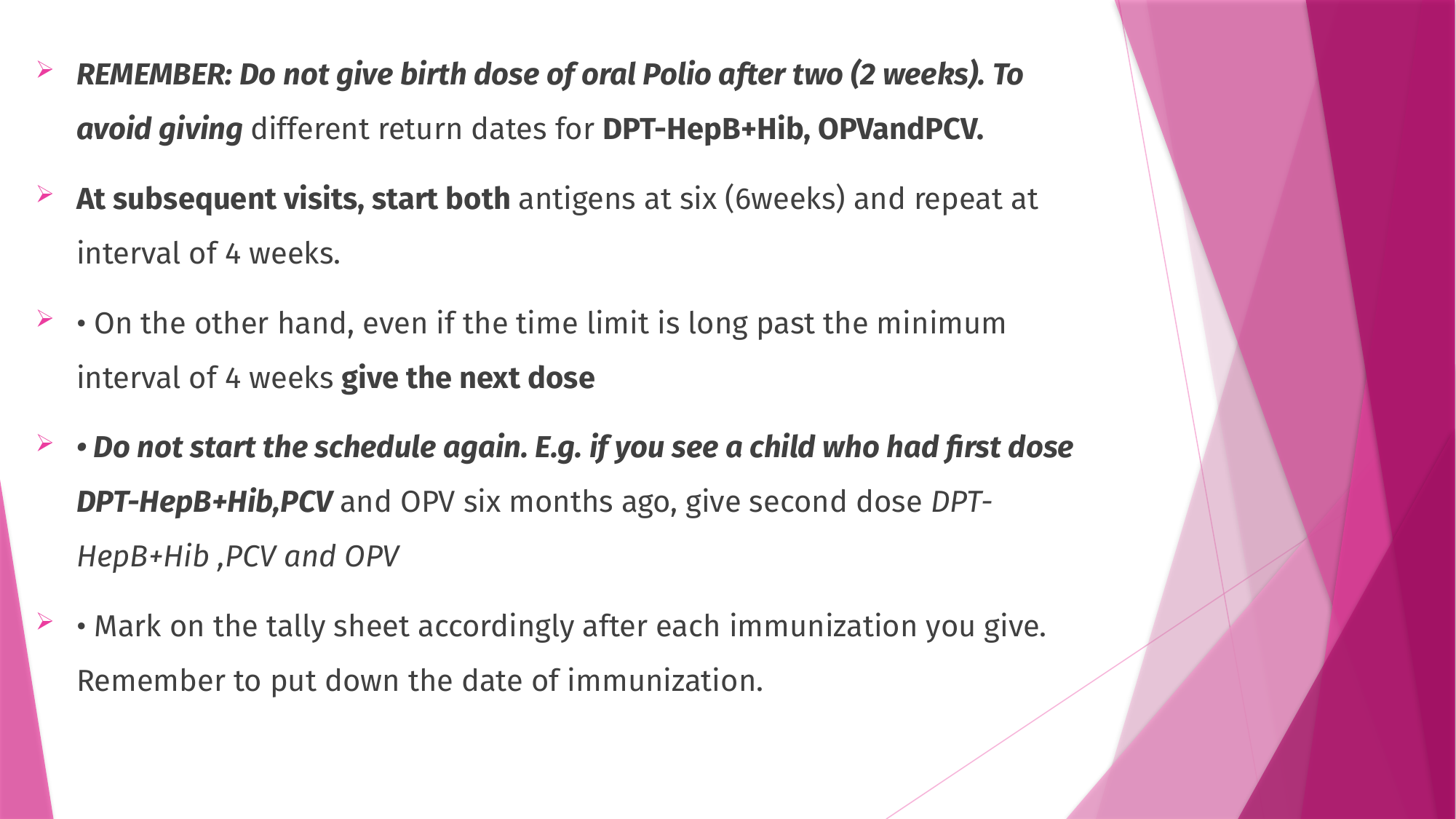

REMEMBER: Do not give birth dose of oral Polio after two (2 weeks). To avoid giving different return dates for DPT-HepB+Hib, OPVandPCV.
At subsequent visits, start both antigens at six (6weeks) and repeat at interval of 4 weeks.
• On the other hand, even if the time limit is long past the minimum interval of 4 weeks give the next dose
• Do not start the schedule again. E.g. if you see a child who had first dose DPT-HepB+Hib,PCV and OPV six months ago, give second dose DPT-HepB+Hib ,PCV and OPV
• Mark on the tally sheet accordingly after each immunization you give. Remember to put down the date of immunization.